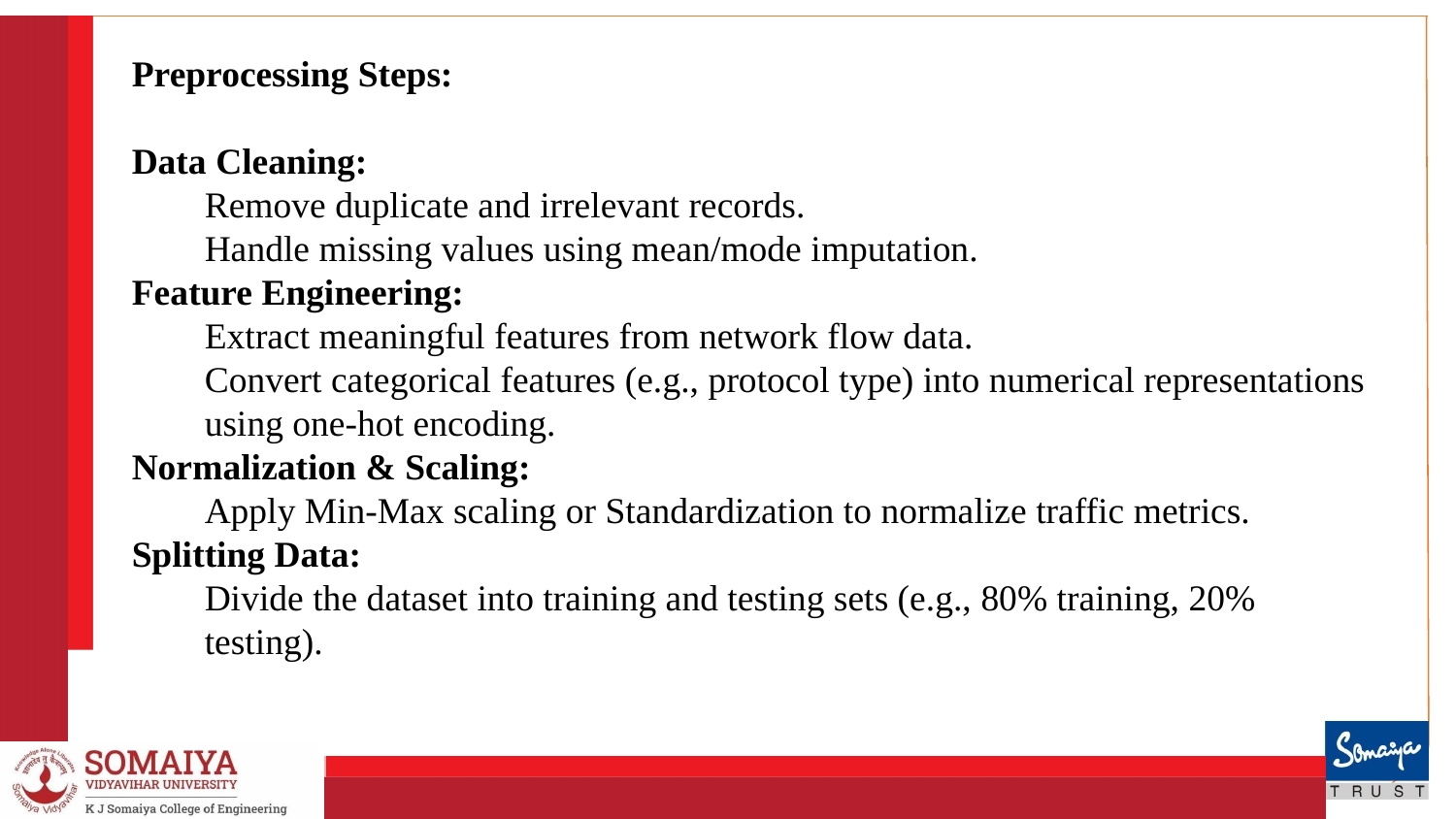

Preprocessing Steps:

Data Cleaning:
Remove duplicate and irrelevant records.
Handle missing values using mean/mode imputation.
Feature Engineering:
Extract meaningful features from network flow data.
Convert categorical features (e.g., protocol type) into numerical representations using one-hot encoding.
Normalization & Scaling:
Apply Min-Max scaling or Standardization to normalize traffic metrics.
Splitting Data:
Divide the dataset into training and testing sets (e.g., 80% training, 20% testing).